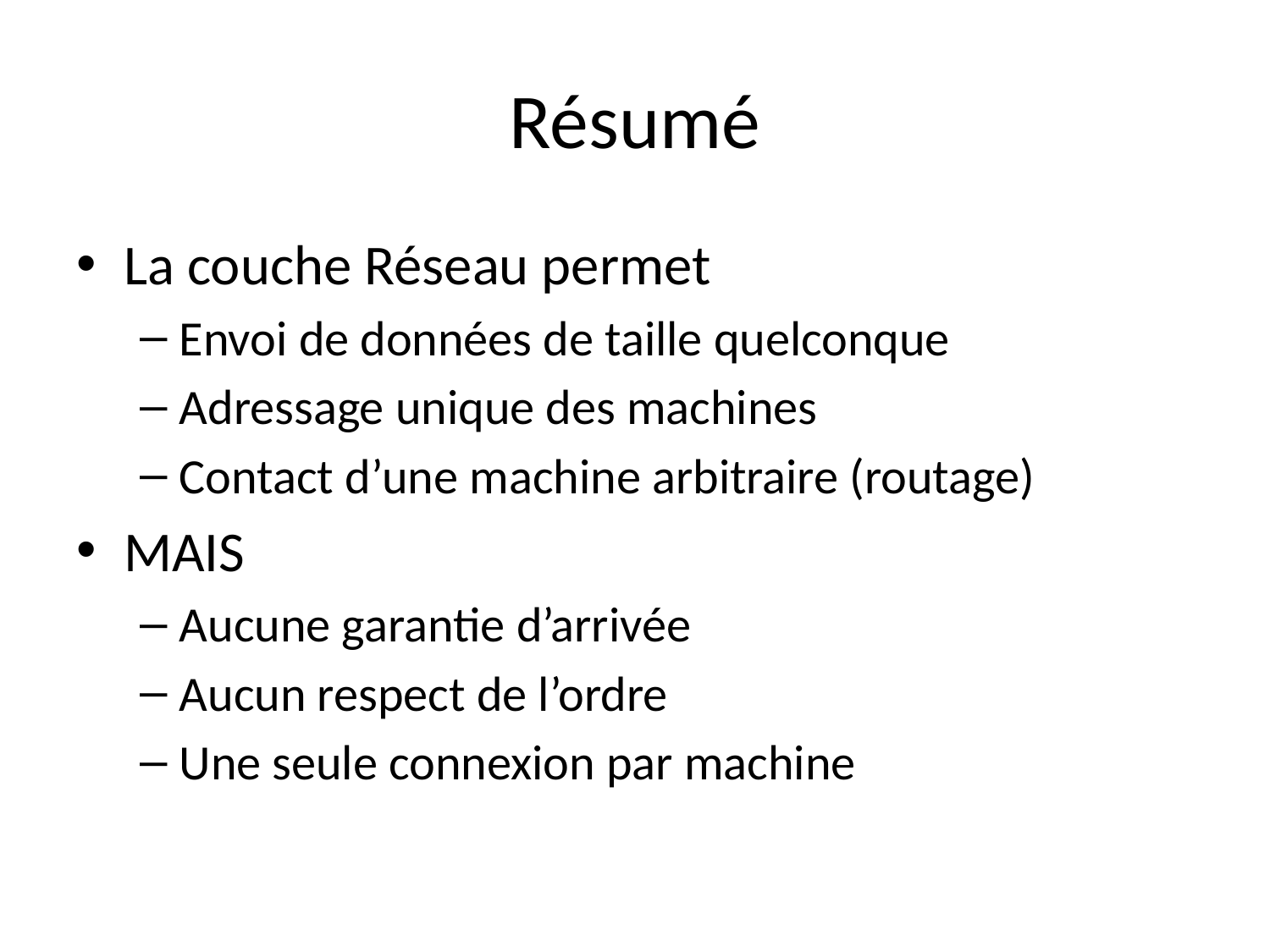

# Résumé
La couche Réseau permet
Envoi de données de taille quelconque
Adressage unique des machines
Contact d’une machine arbitraire (routage)
MAIS
Aucune garantie d’arrivée
Aucun respect de l’ordre
Une seule connexion par machine